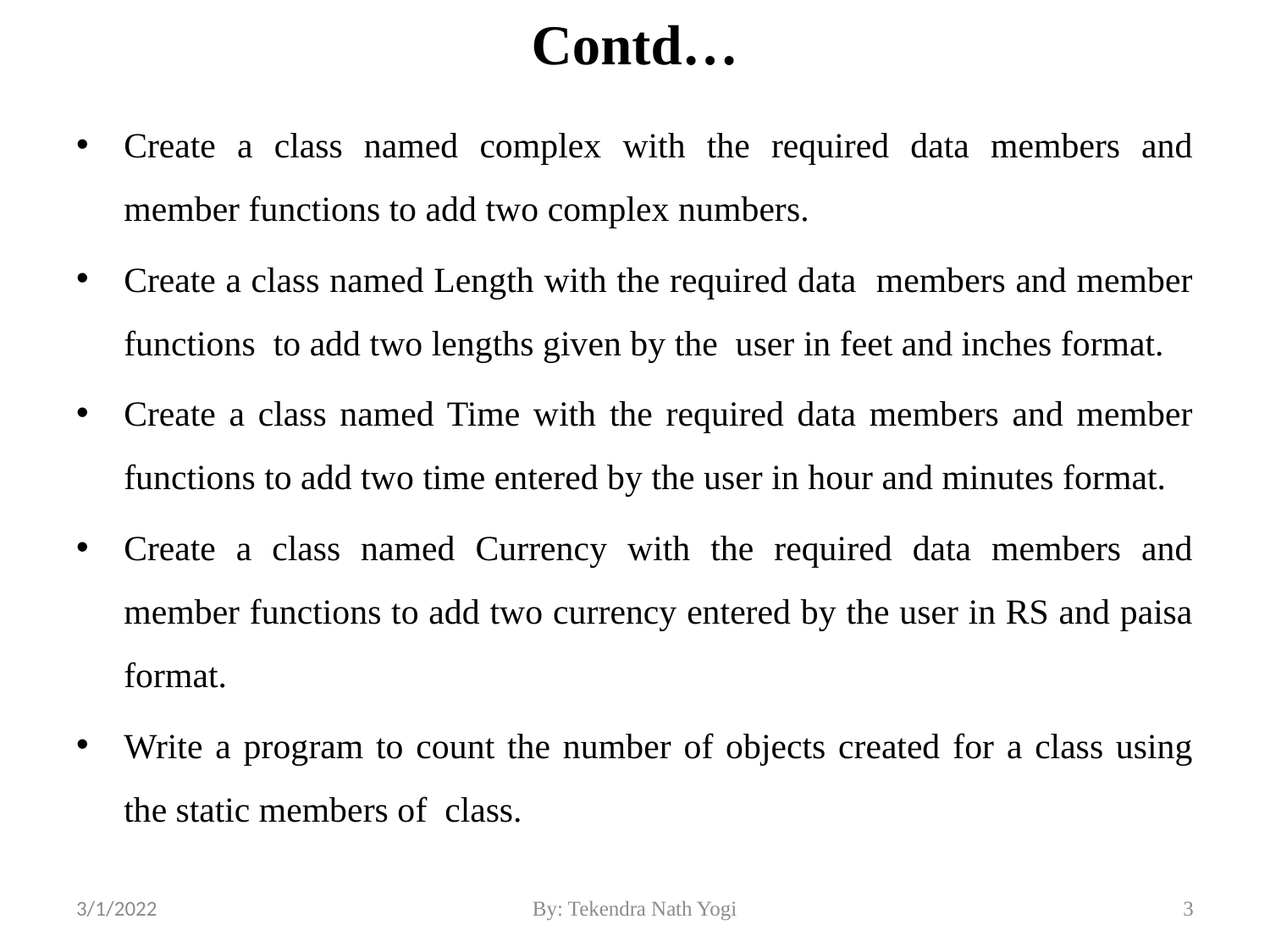

# Contd…
Create a class named complex with the required data members and member functions to add two complex numbers.
Create a class named Length with the required data  members and member functions  to add two lengths given by the  user in feet and inches format.
Create a class named Time with the required data members and member functions to add two time entered by the user in hour and minutes format.
Create a class named Currency with the required data members and member functions to add two currency entered by the user in RS and paisa format.
Write a program to count the number of objects created for a class using the static members of  class.

3/1/2022
By: Tekendra Nath Yogi
3